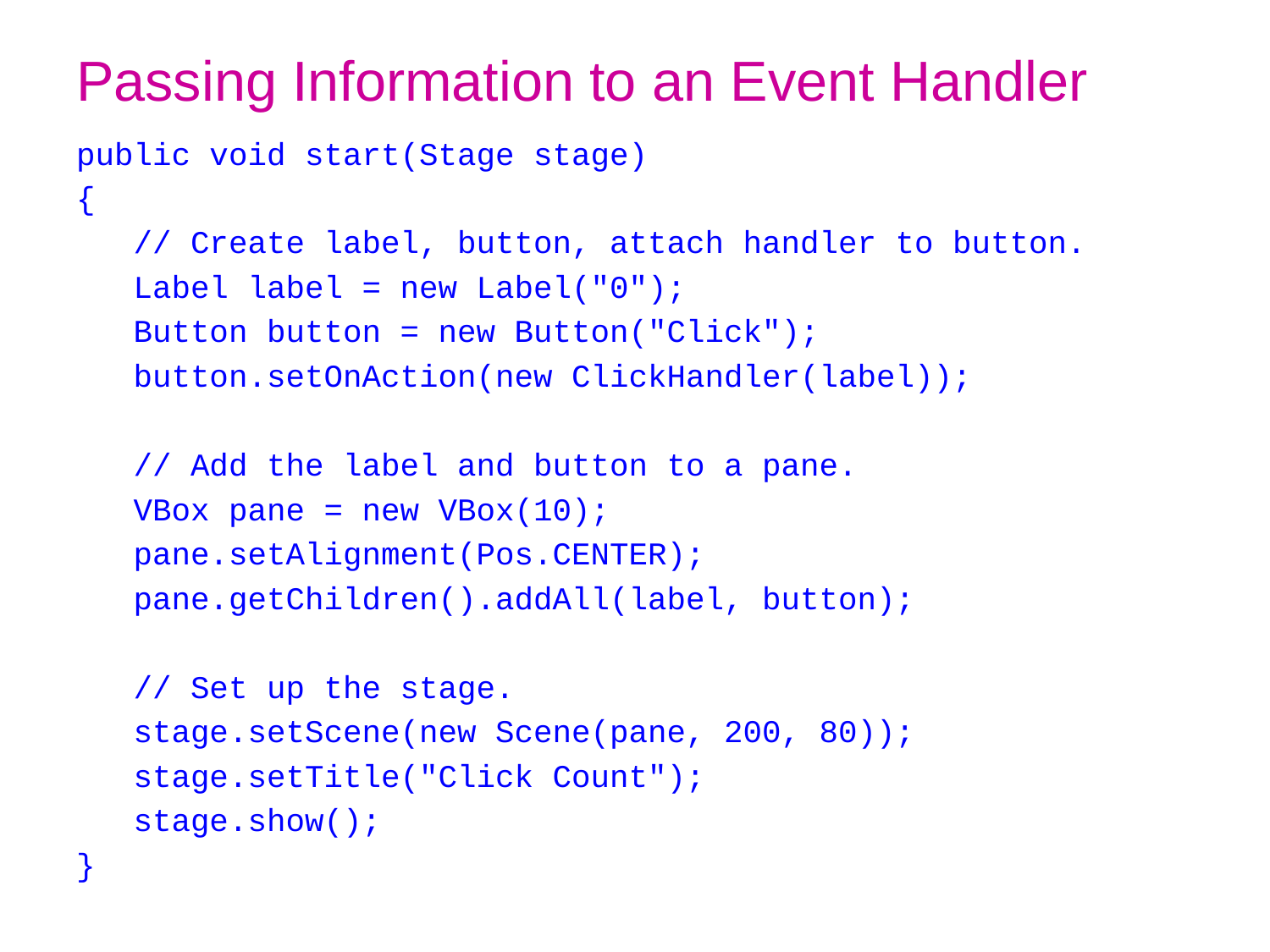

# Passing Information to an Event Handler
public void start(Stage stage)
{
   // Create label, button, attach handler to button.
   Label label = new Label("0");
   Button button = new Button("Click");
   button.setOnAction(new ClickHandler(label));

   // Add the label and button to a pane.
   VBox pane = new VBox(10);
   pane.setAlignment(Pos.CENTER);
   pane.getChildren().addAll(label, button);

   // Set up the stage.
   stage.setScene(new Scene(pane, 200, 80));
   stage.setTitle("Click Count");
   stage.show();
}